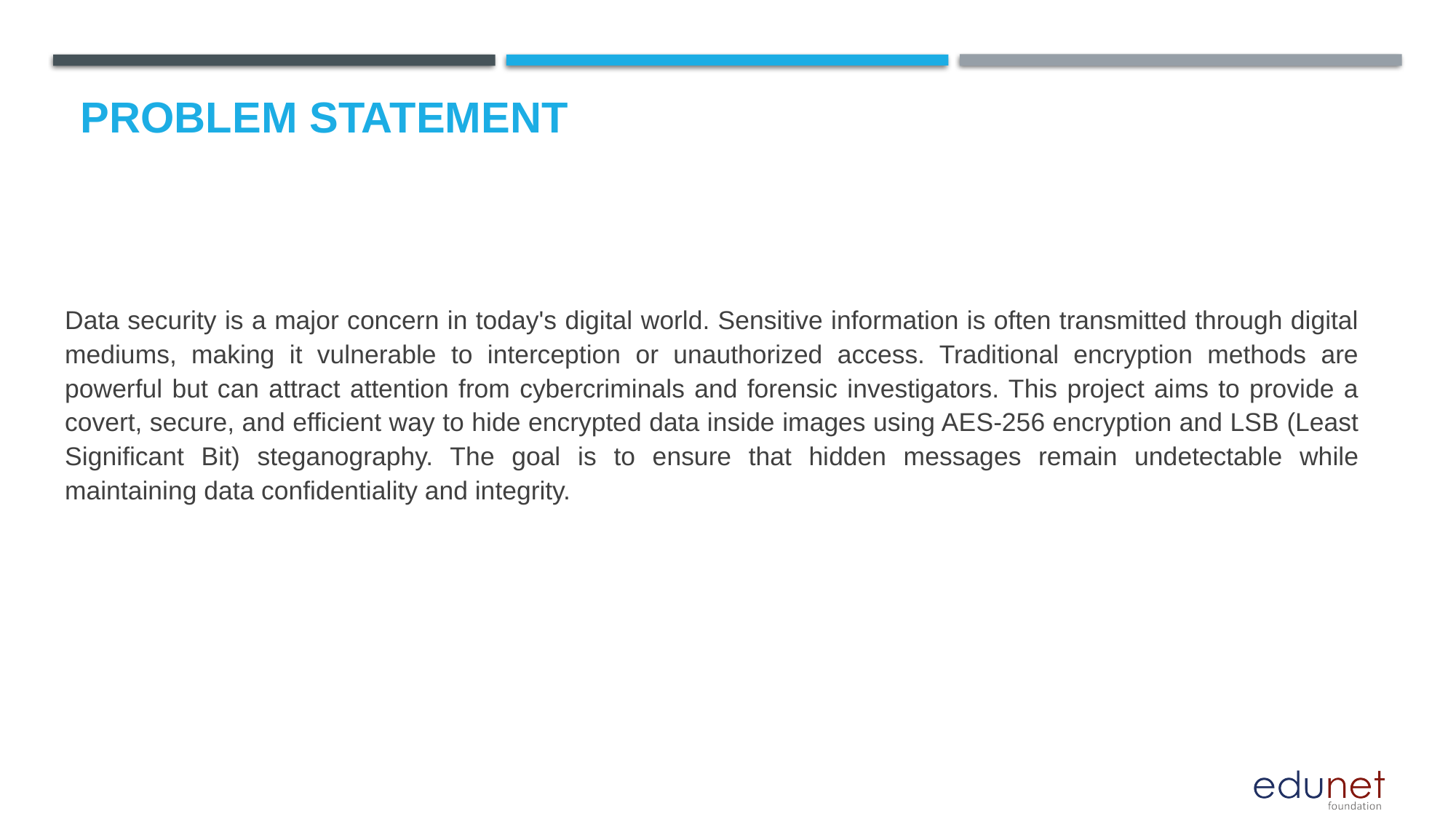

# Problem Statement
Data security is a major concern in today's digital world. Sensitive information is often transmitted through digital mediums, making it vulnerable to interception or unauthorized access. Traditional encryption methods are powerful but can attract attention from cybercriminals and forensic investigators. This project aims to provide a covert, secure, and efficient way to hide encrypted data inside images using AES-256 encryption and LSB (Least Significant Bit) steganography. The goal is to ensure that hidden messages remain undetectable while maintaining data confidentiality and integrity.